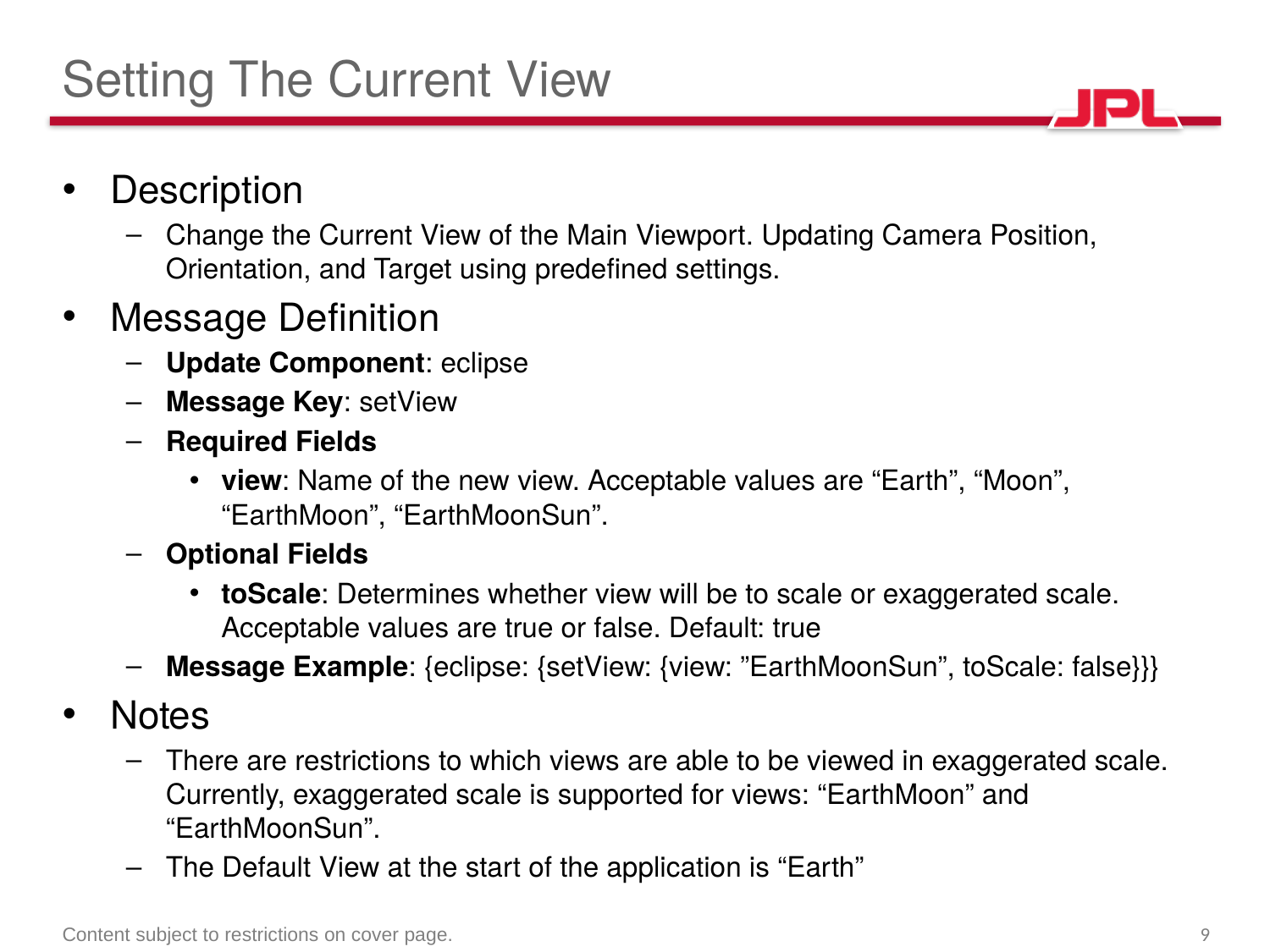

# Setting The Current View
Description
Change the Current View of the Main Viewport. Updating Camera Position, Orientation, and Target using predefined settings.
Message Definition
Update Component: eclipse
Message Key: setView
Required Fields
view: Name of the new view. Acceptable values are “Earth”, “Moon”, “EarthMoon”, “EarthMoonSun”.
Optional Fields
toScale: Determines whether view will be to scale or exaggerated scale. Acceptable values are true or false. Default: true
Message Example: {eclipse: {setView: {view: ”EarthMoonSun”, toScale: false}}}
Notes
There are restrictions to which views are able to be viewed in exaggerated scale. Currently, exaggerated scale is supported for views: “EarthMoon” and “EarthMoonSun”.
The Default View at the start of the application is “Earth”

Content subject to restrictions on cover page.